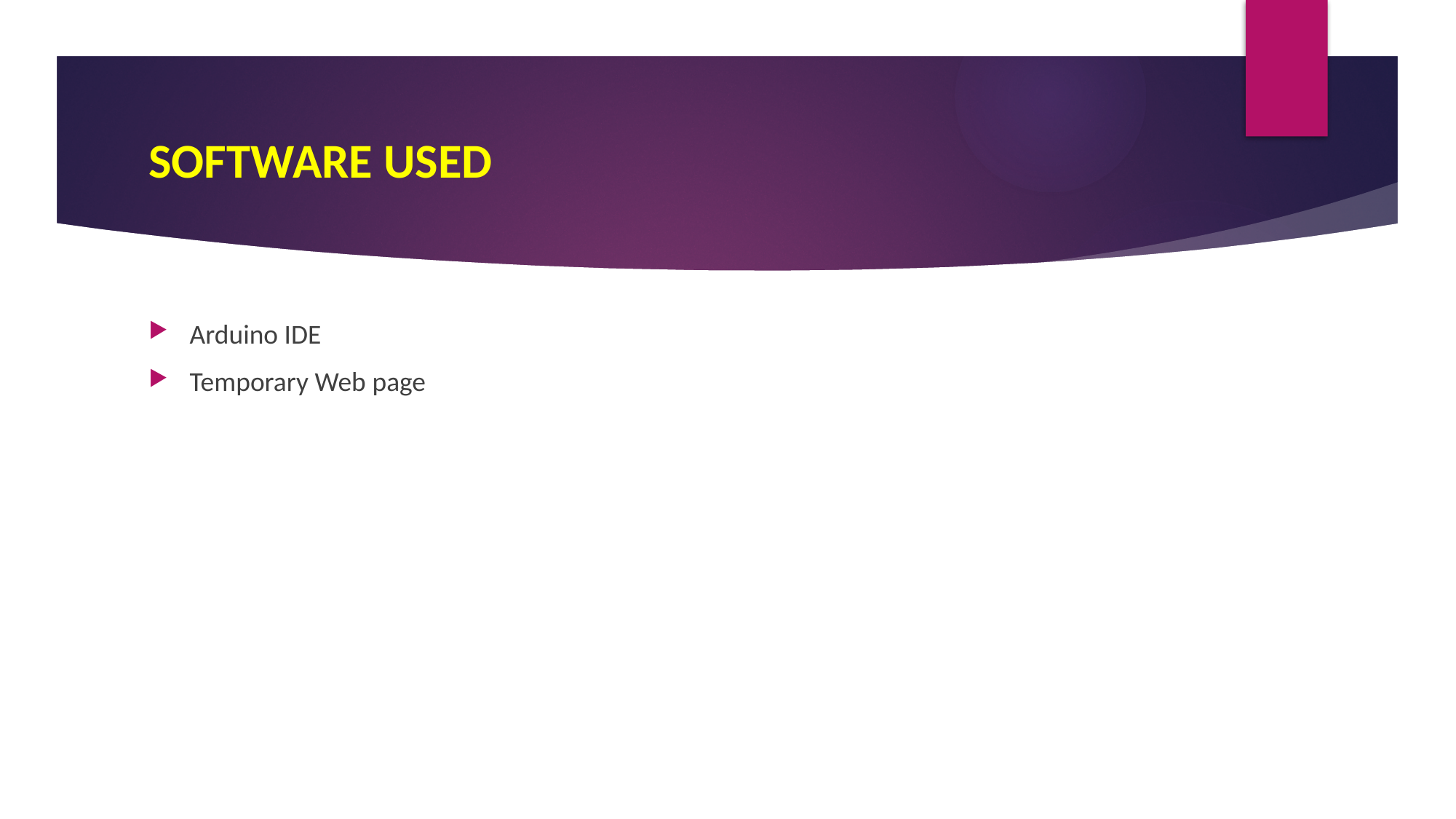

# SOFTWARE USED
Arduino IDE
Temporary Web page